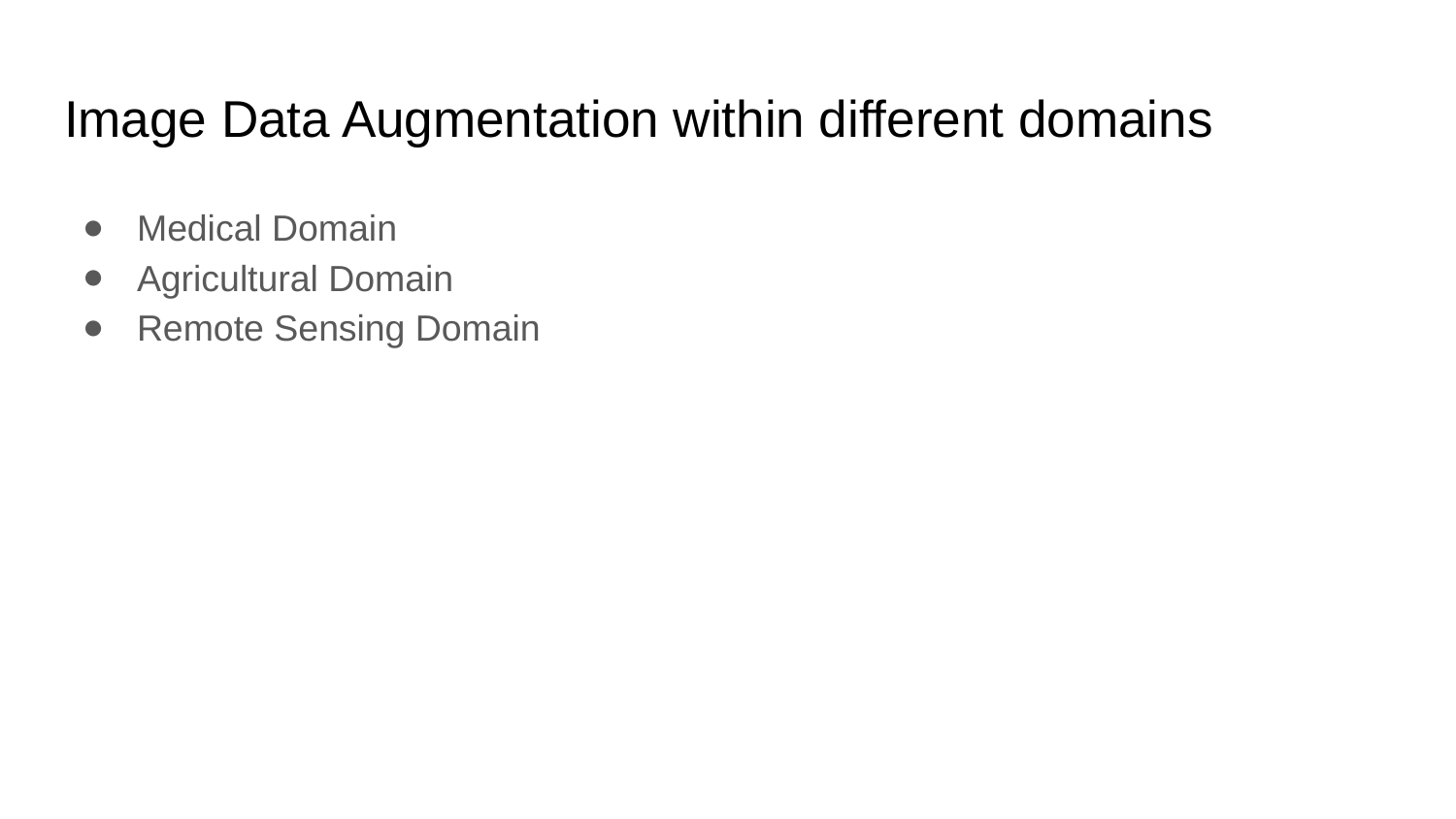

# Image Data Augmentation within different domains
Medical Domain
Agricultural Domain
Remote Sensing Domain